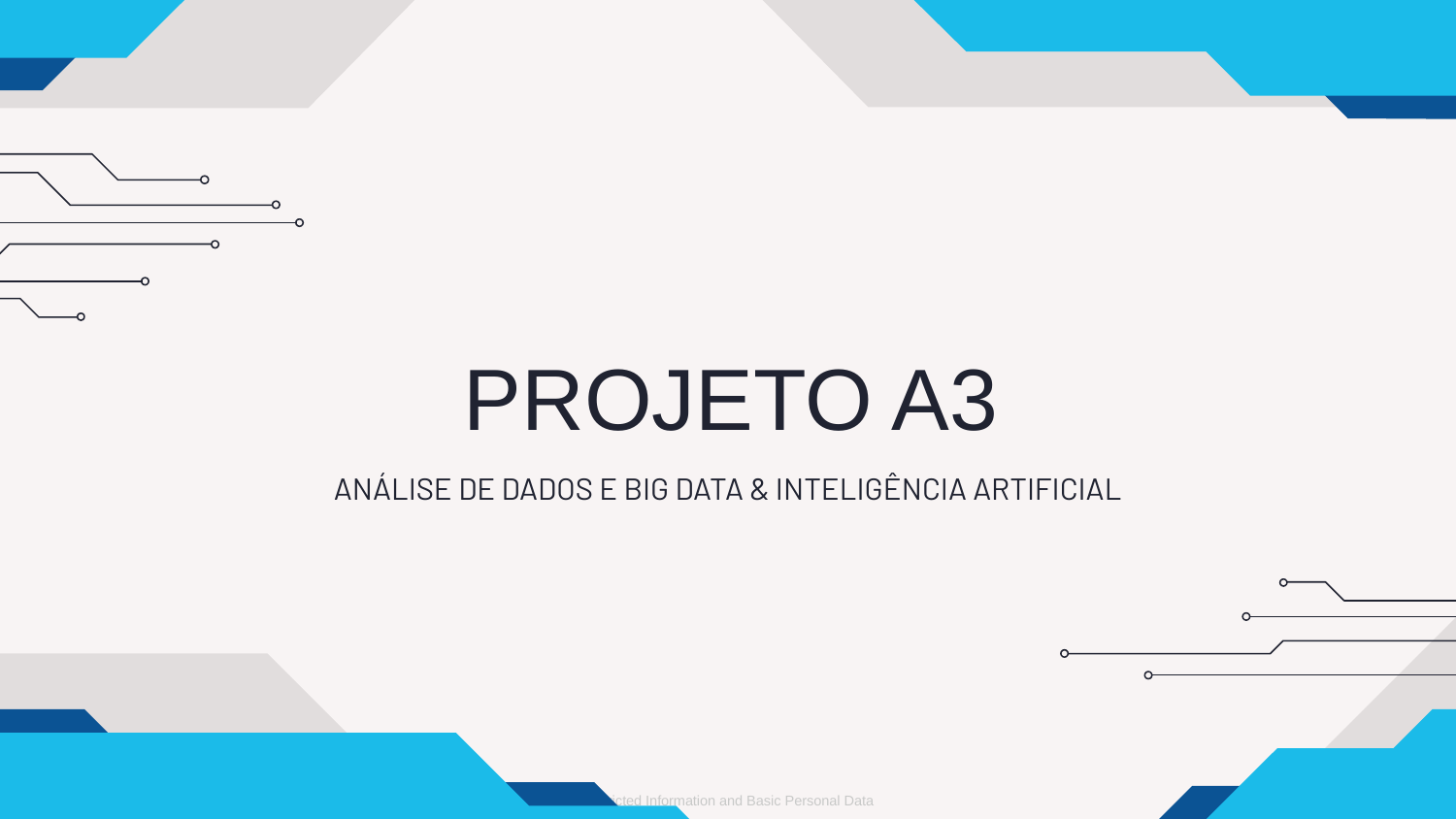

# PROJETO A3
ANÁLISE DE DADOS E BIG DATA & INTELIGÊNCIA ARTIFICIAL